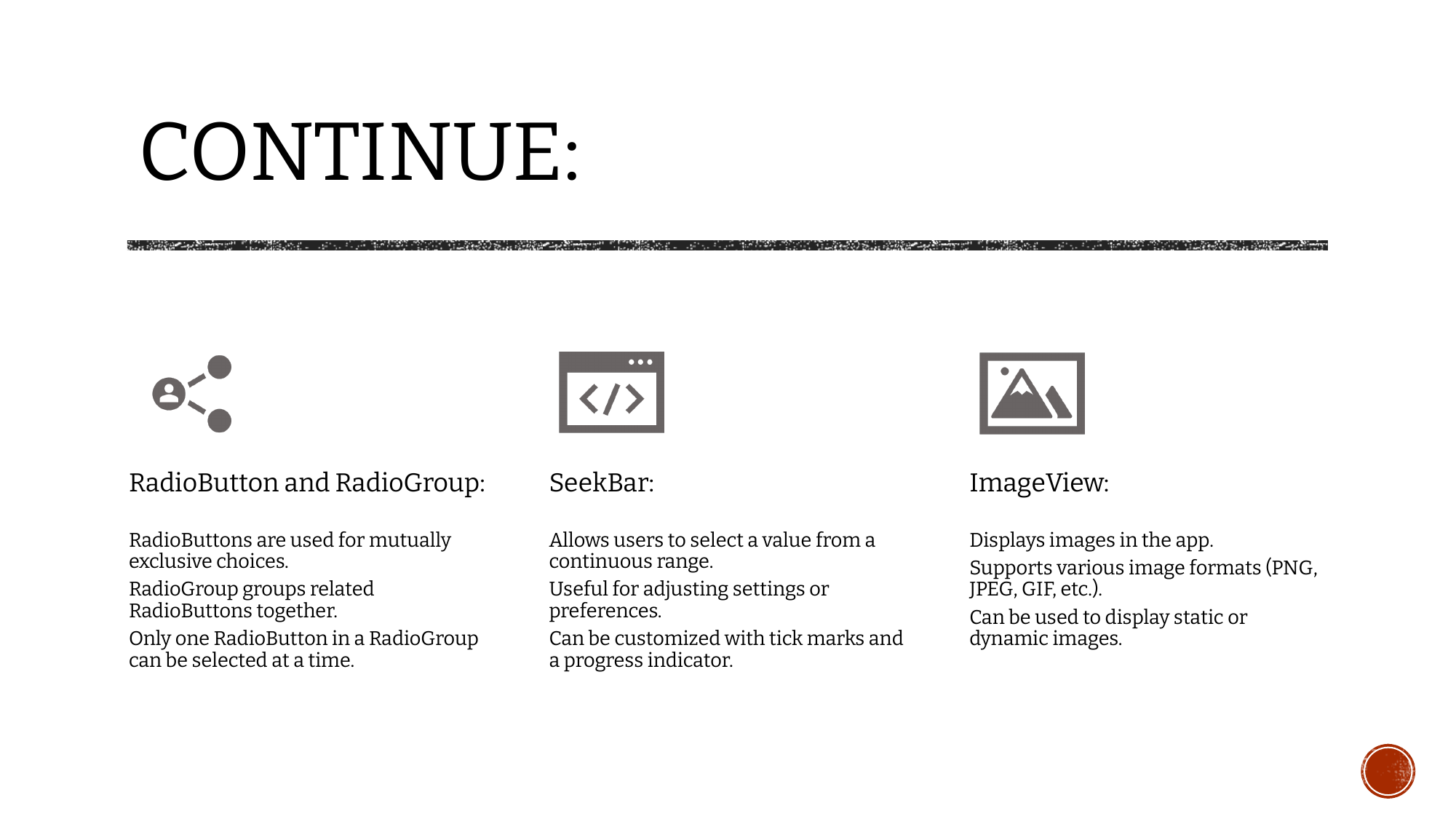

# Continue:

RadioButton and RadioGroup:
RadioButtons are used for mutually exclusive choices.
RadioGroup groups related RadioButtons together.
Only one RadioButton in a RadioGroup can be selected at a time.
SeekBar:
Allows users to select a value from a continuous range.
Useful for adjusting settings or preferences.
Can be customized with tick marks and a progress indicator.
ImageView:
Displays images in the app.
Supports various image formats (PNG, JPEG, GIF, etc.).
Can be used to display static or dynamic images.